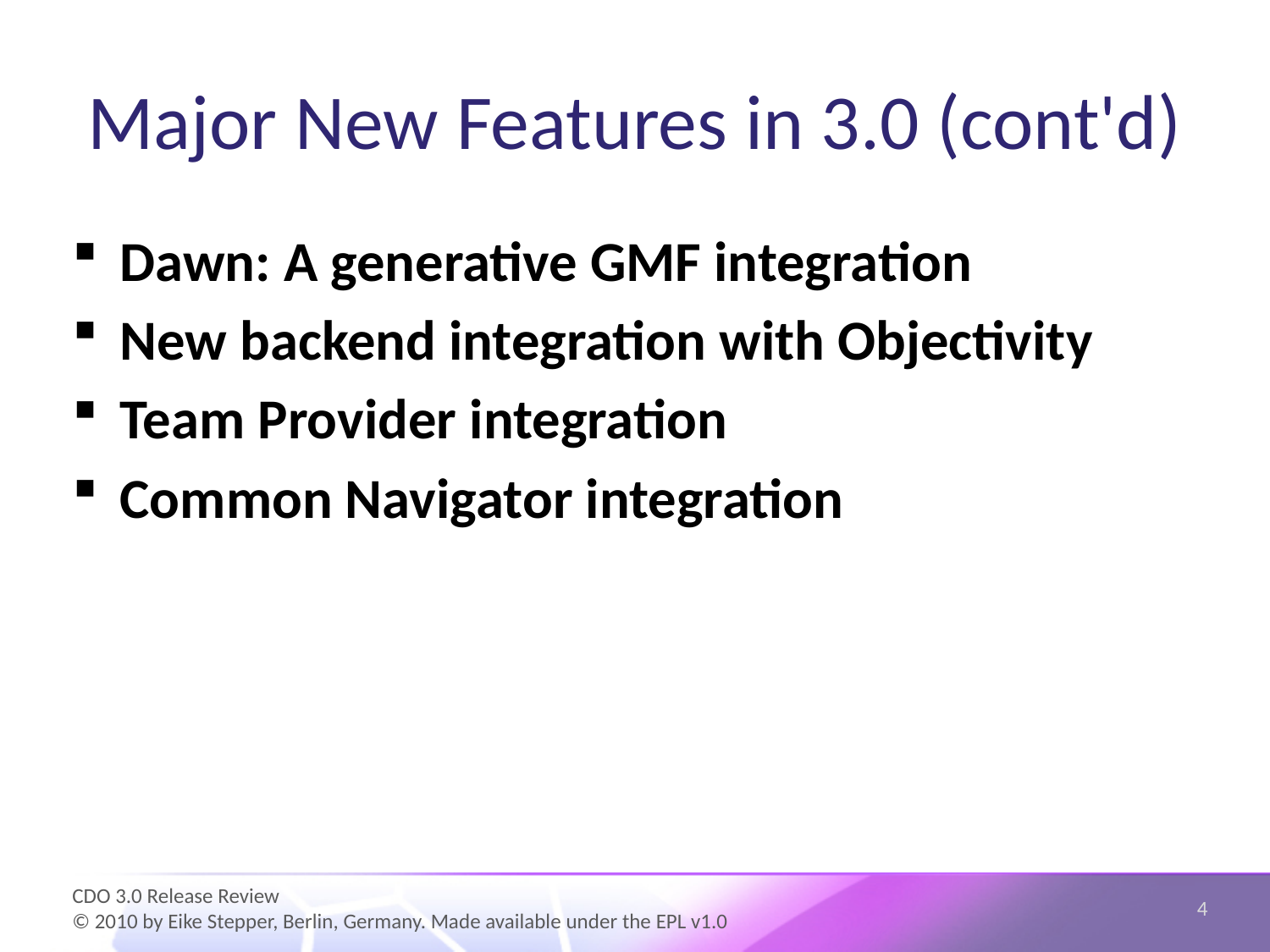

# Major New Features in 3.0 (cont'd)
Dawn: A generative GMF integration
New backend integration with Objectivity
Team Provider integration
Common Navigator integration

4
CDO 3.0 Release Review
© 2010 by Eike Stepper, Berlin, Germany. Made available under the EPL v1.0